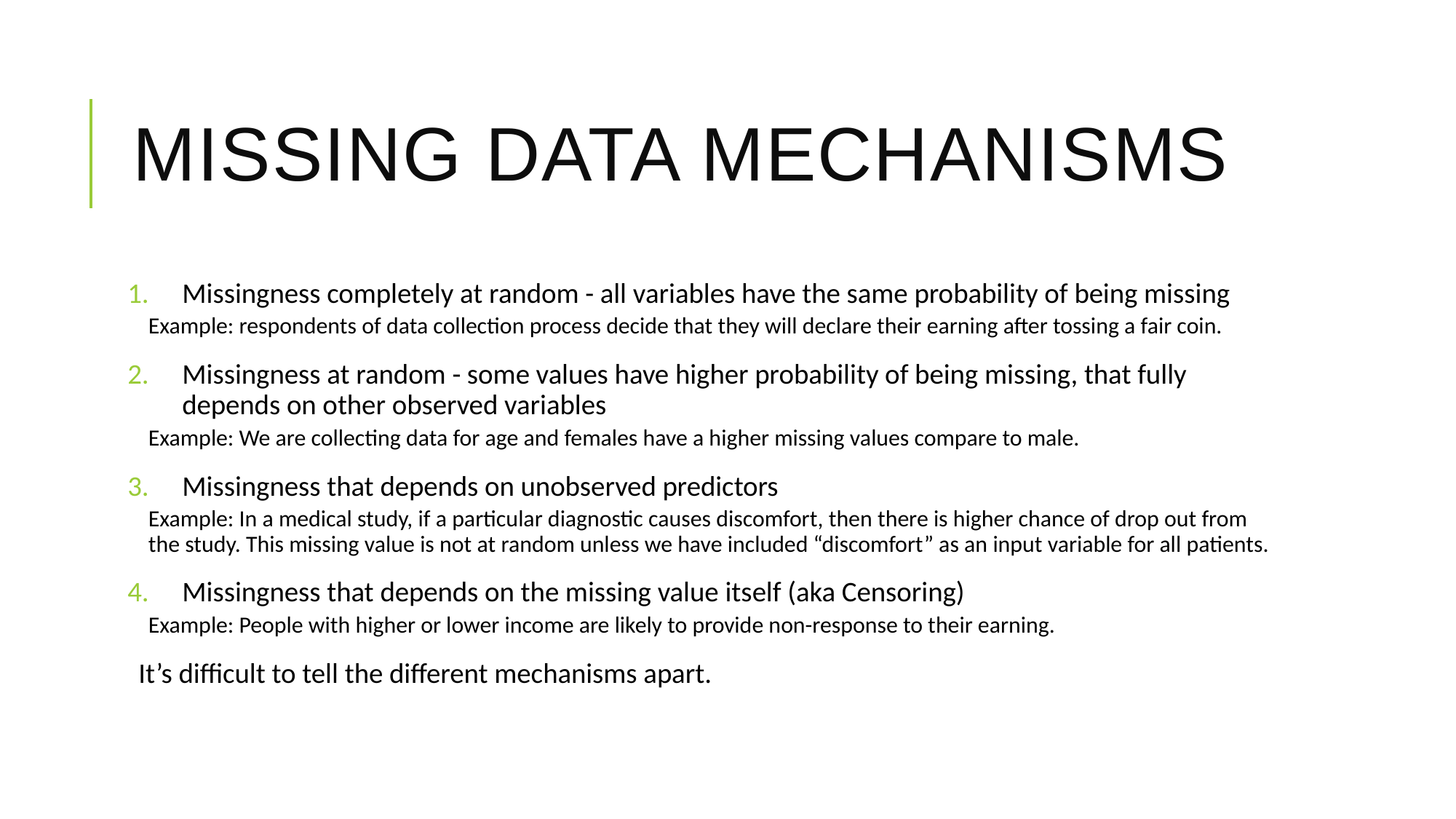

# Missing Data Mechanisms
Missingness completely at random - all variables have the same probability of being missing
Example: respondents of data collection process decide that they will declare their earning after tossing a fair coin.
Missingness at random - some values have higher probability of being missing, that fully depends on other observed variables
Example: We are collecting data for age and females have a higher missing values compare to male.
Missingness that depends on unobserved predictors
Example: In a medical study, if a particular diagnostic causes discomfort, then there is higher chance of drop out from the study. This missing value is not at random unless we have included “discomfort” as an input variable for all patients.
Missingness that depends on the missing value itself (aka Censoring)
Example: People with higher or lower income are likely to provide non-response to their earning.
It’s difficult to tell the different mechanisms apart.